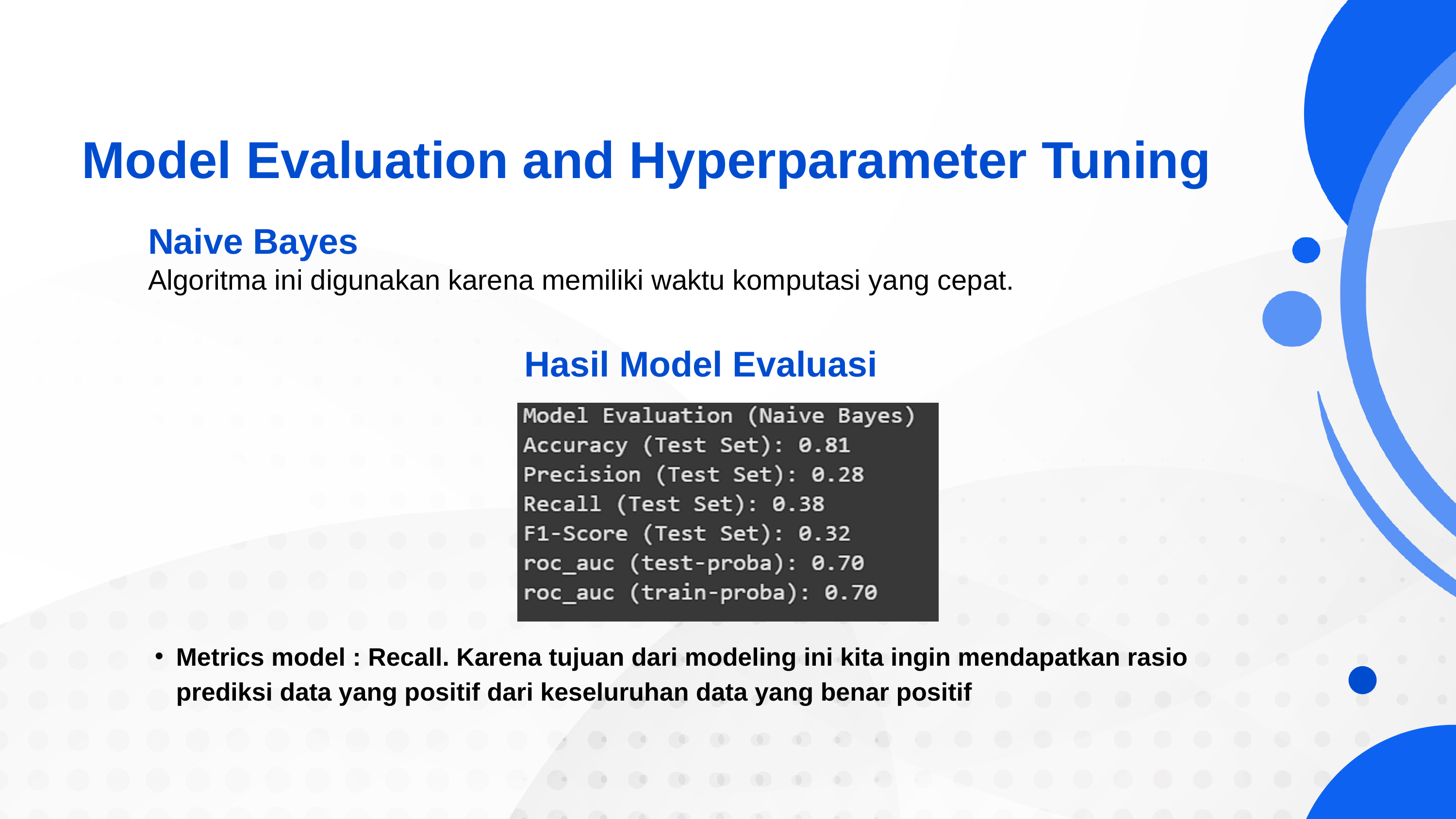

Model Evaluation and Hyperparameter Tuning
Naive Bayes
Algoritma ini digunakan karena memiliki waktu komputasi yang cepat.
Hasil Model Evaluasi

Metrics model : Recall. Karena tujuan dari modeling ini kita ingin mendapatkan rasio prediksi data yang positif dari keseluruhan data yang benar positif